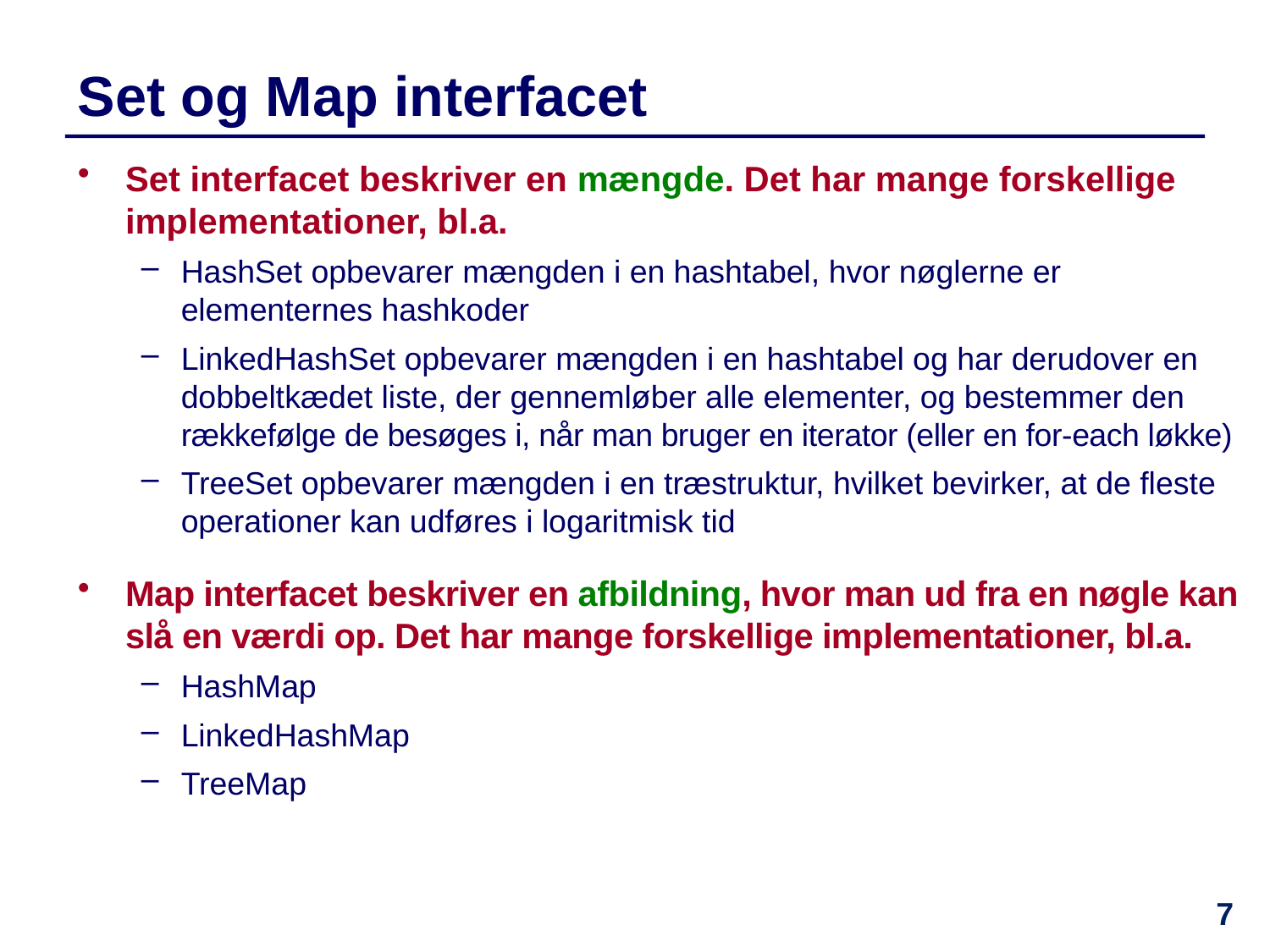

Set og Map interfacet
Set interfacet beskriver en mængde. Det har mange forskellige implementationer, bl.a.
HashSet opbevarer mængden i en hashtabel, hvor nøglerne er elementernes hashkoder
LinkedHashSet opbevarer mængden i en hashtabel og har derudover en dobbeltkædet liste, der gennemløber alle elementer, og bestemmer den rækkefølge de besøges i, når man bruger en iterator (eller en for-each løkke)
TreeSet opbevarer mængden i en træstruktur, hvilket bevirker, at de fleste operationer kan udføres i logaritmisk tid
Map interfacet beskriver en afbildning, hvor man ud fra en nøgle kan slå en værdi op. Det har mange forskellige implementationer, bl.a.
HashMap
LinkedHashMap
TreeMap

7